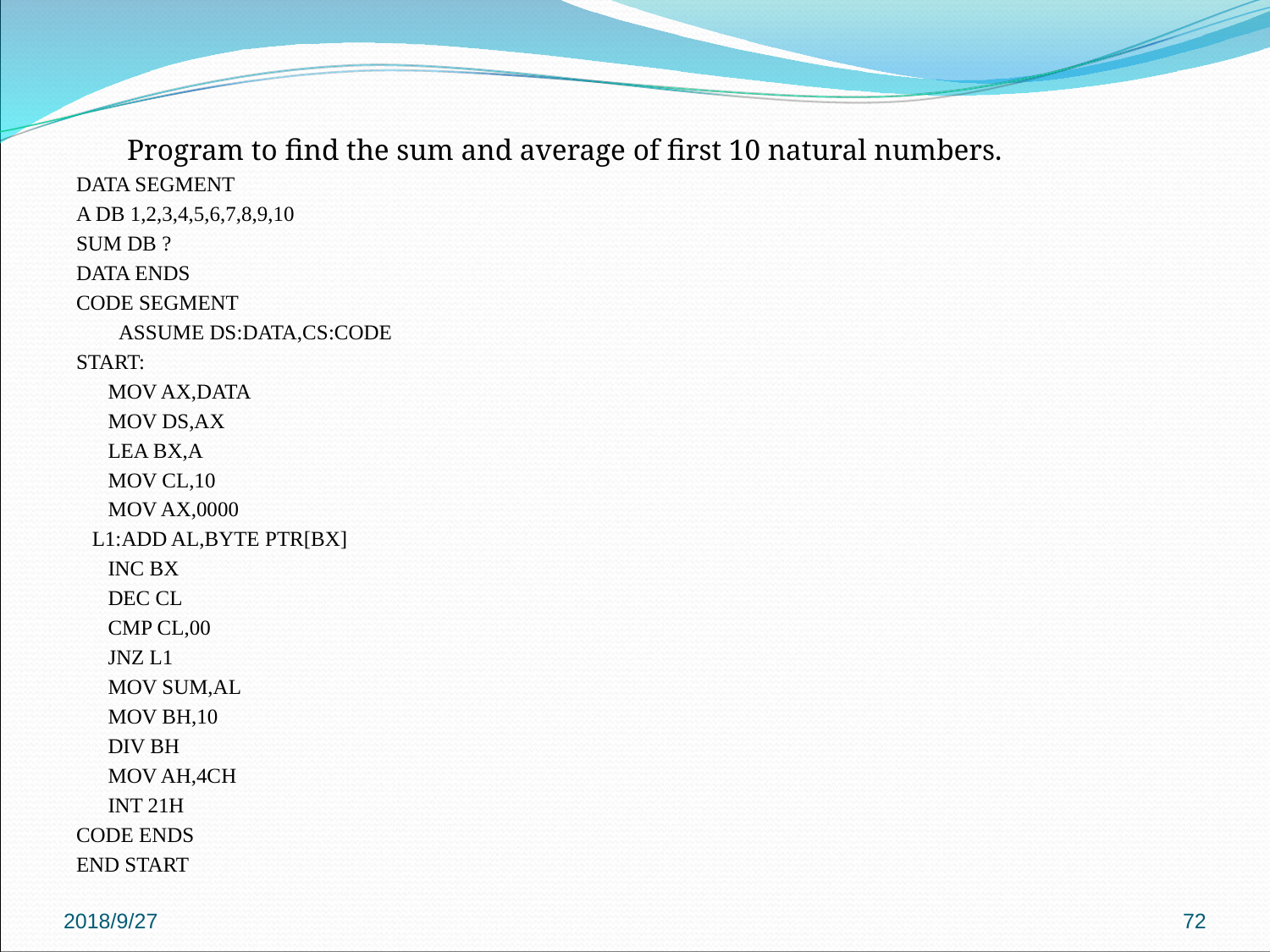

Program to find the sum and average of first 10 natural numbers.
DATA SEGMENT
A DB 1,2,3,4,5,6,7,8,9,10
SUM DB ?
DATA ENDS
CODE SEGMENT
        ASSUME DS:DATA,CS:CODE
START:
      MOV AX,DATA
      MOV DS,AX
      LEA BX,A
      MOV CL,10
      MOV AX,0000
   L1:ADD AL,BYTE PTR[BX]
      INC BX
      DEC CL
      CMP CL,00
      JNZ L1
      MOV SUM,AL
      MOV BH,10
      DIV BH
      MOV AH,4CH
      INT 21H
CODE ENDS
END START
2018/9/27
72